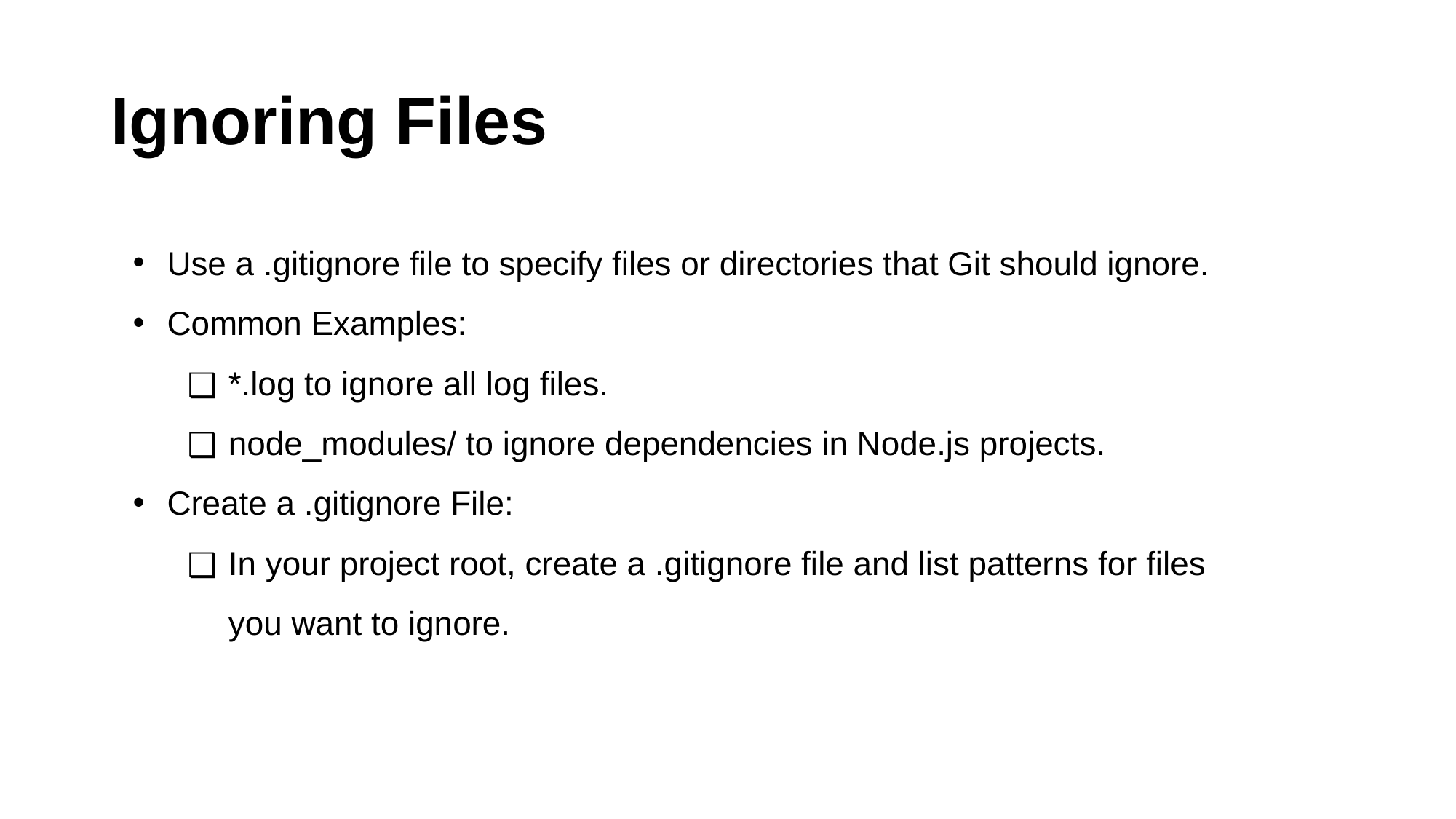

# Ignoring Files
Use a .gitignore file to specify files or directories that Git should ignore.
Common Examples:
*.log to ignore all log files.
node_modules/ to ignore dependencies in Node.js projects.
Create a .gitignore File:
In your project root, create a .gitignore file and list patterns for files you want to ignore.